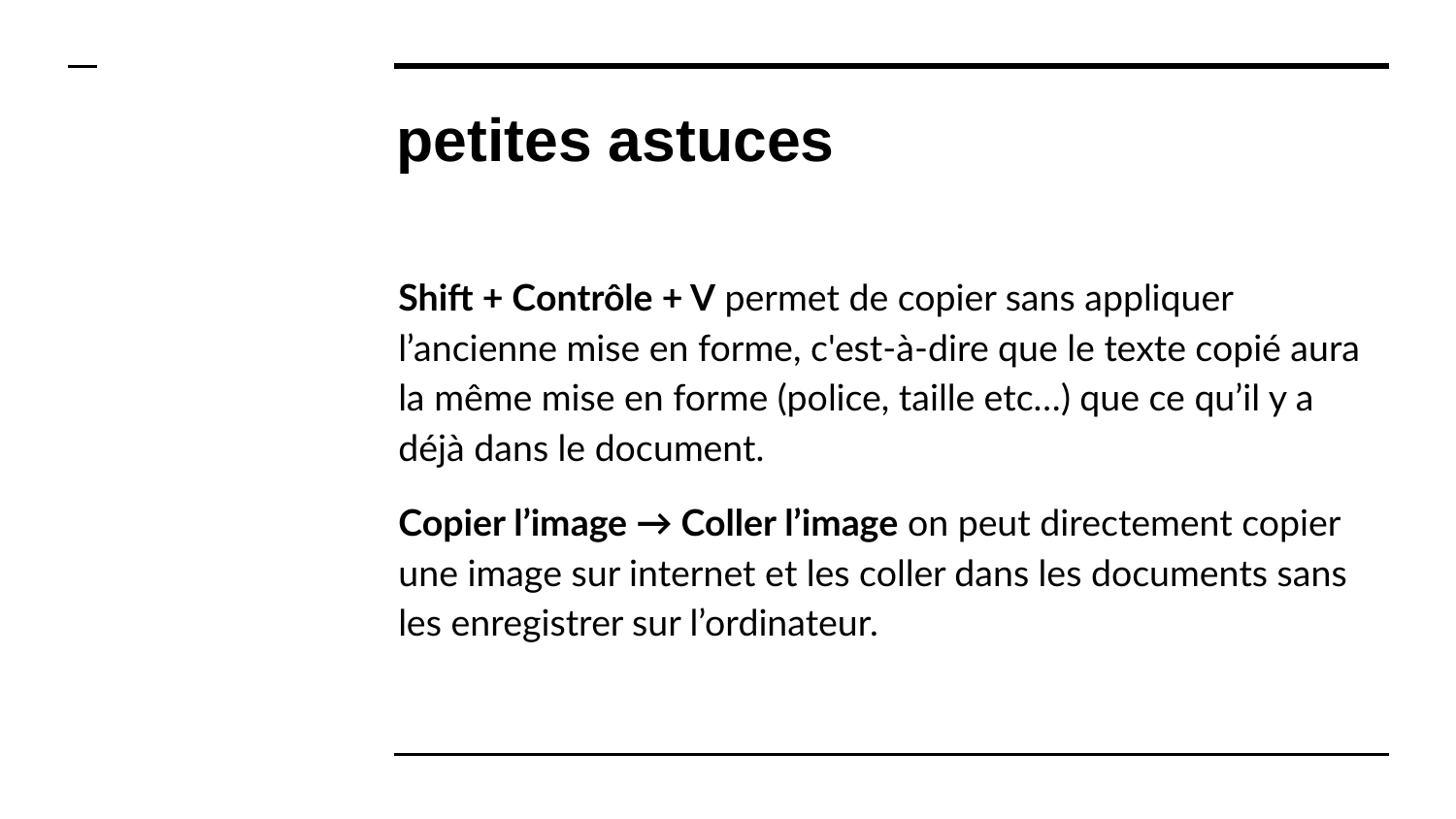

# petites astuces
Shift + Contrôle + V permet de copier sans appliquer l’ancienne mise en forme, c'est-à-dire que le texte copié aura la même mise en forme (police, taille etc…) que ce qu’il y a déjà dans le document.
Copier l’image → Coller l’image on peut directement copier une image sur internet et les coller dans les documents sans les enregistrer sur l’ordinateur.